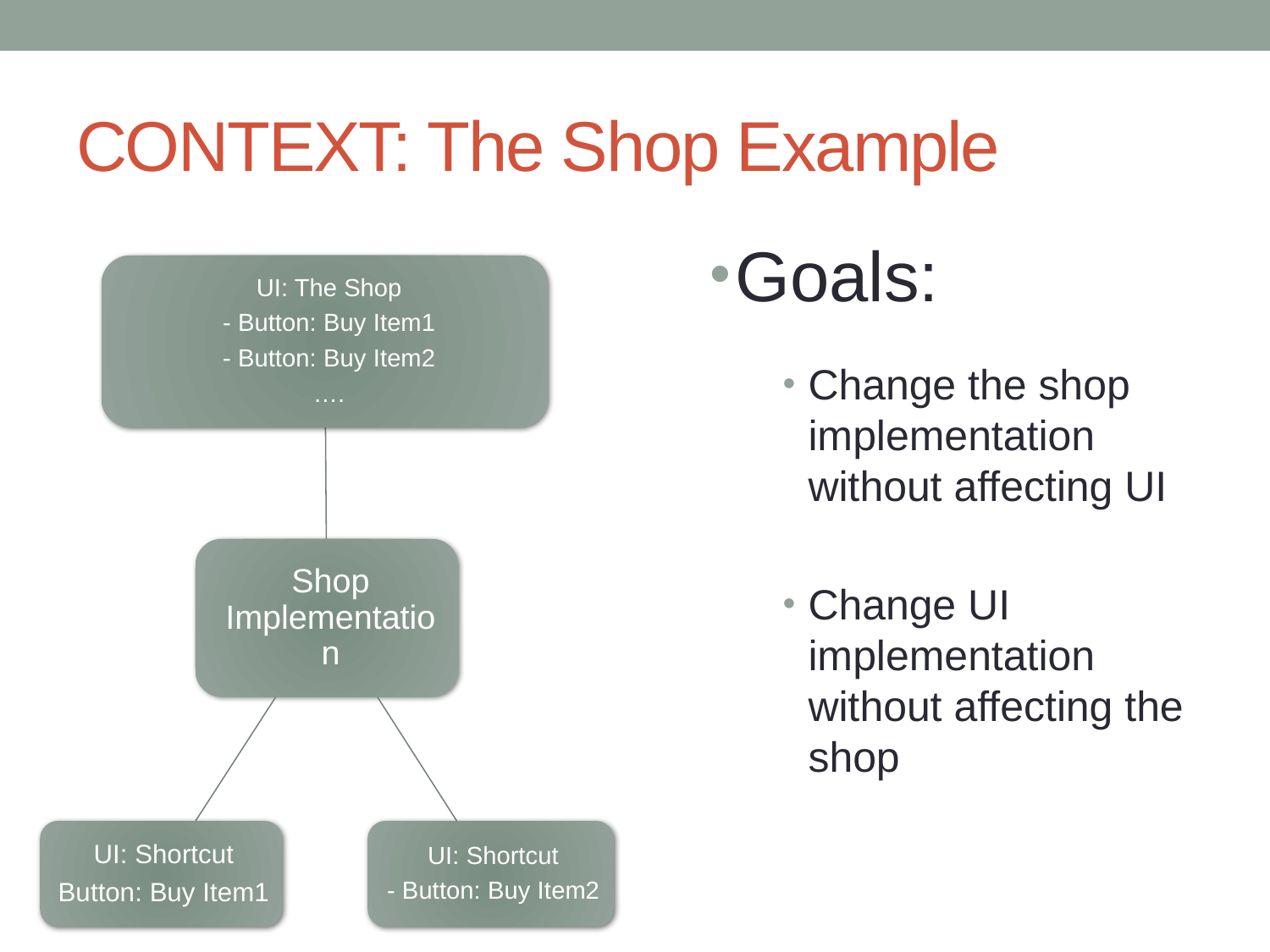

# CONTEXT: The Shop Example
Shop Implementation
UI: The Shop
- Button: Buy Item1
- Button: Buy Item2
….
UI: Shortcut
- Button: Buy Item2
UI: Shortcut
Button: Buy Item1
Goals:
Change the shop implementation without affecting UI

Change UI implementation without affecting the shop